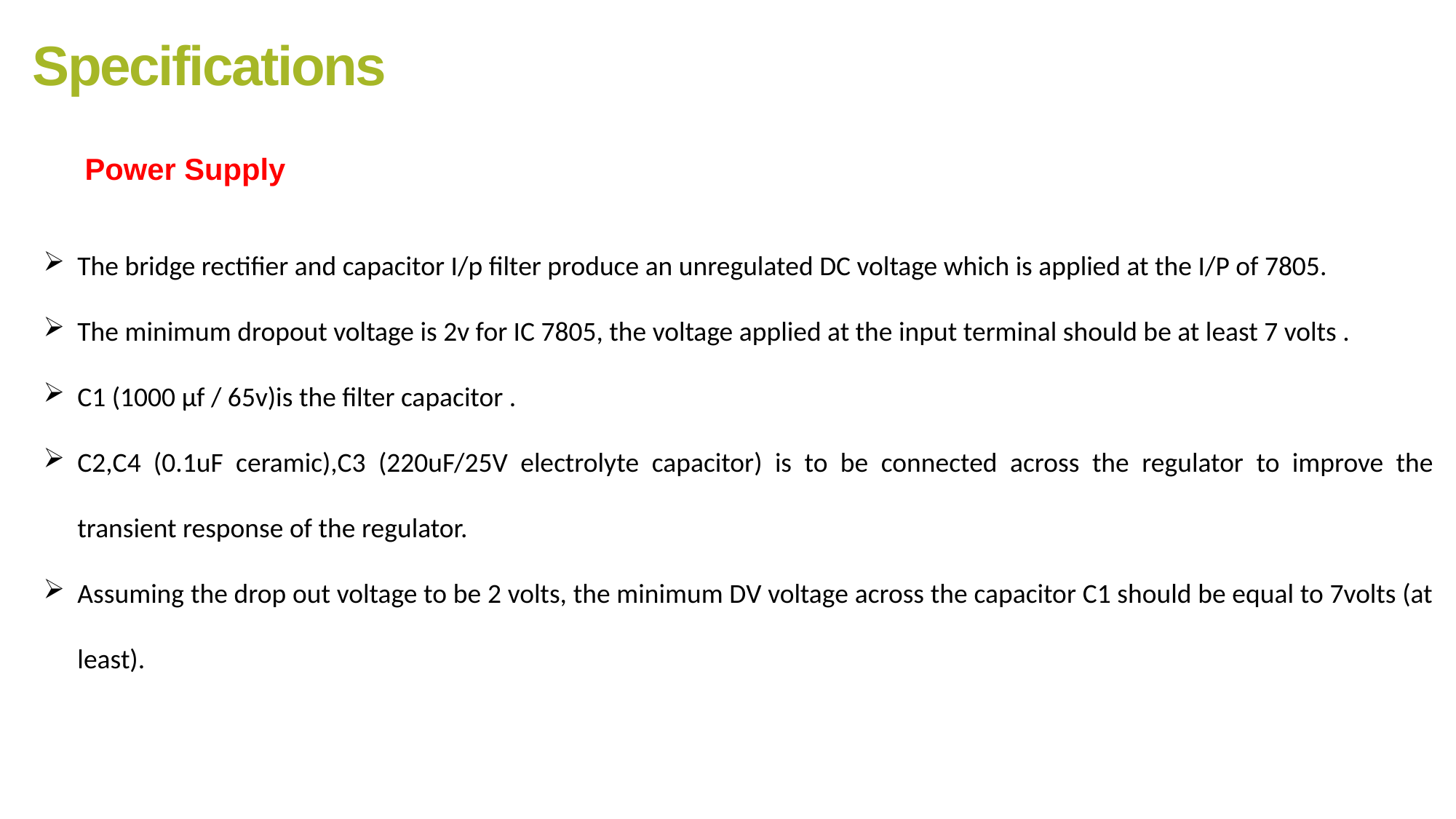

# Specifications
Power Supply

The bridge rectifier and capacitor I/p filter produce an unregulated DC voltage which is applied at the I/P of 7805.
The minimum dropout voltage is 2v for IC 7805, the voltage applied at the input terminal should be at least 7 volts .
C1 (1000 µf / 65v)is the filter capacitor .
C2,C4 (0.1uF ceramic),C3 (220uF/25V electrolyte capacitor) is to be connected across the regulator to improve the transient response of the regulator.
Assuming the drop out voltage to be 2 volts, the minimum DV voltage across the capacitor C1 should be equal to 7volts (at least).